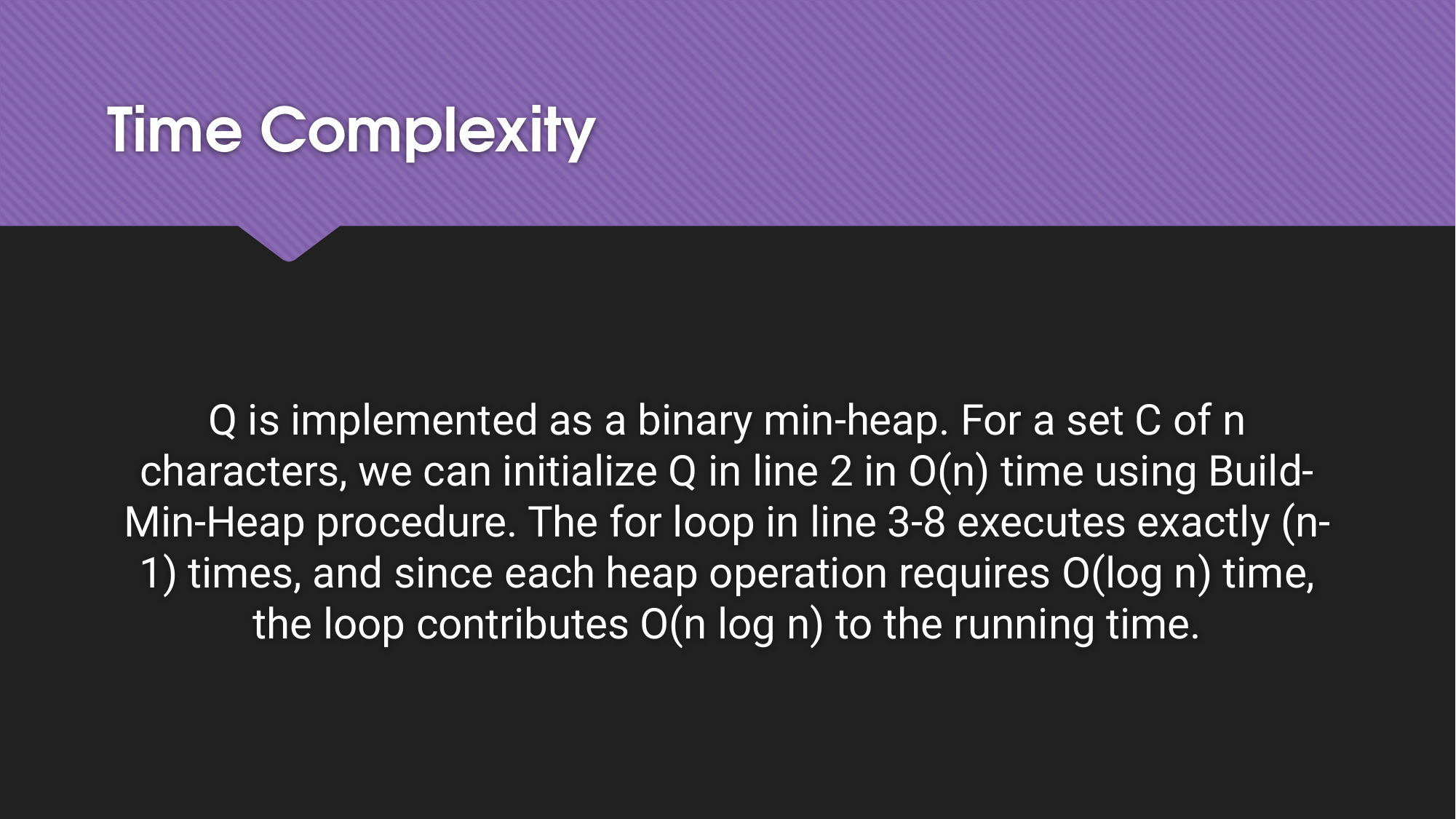

# Time Complexity
Q is implemented as a binary min-heap. For a set C of n characters, we can initialize Q in line 2 in O(n) time using Build-Min-Heap procedure. The for loop in line 3-8 executes exactly (n-1) times, and since each heap operation requires O(log n) time, the loop contributes O(n log n) to the running time.